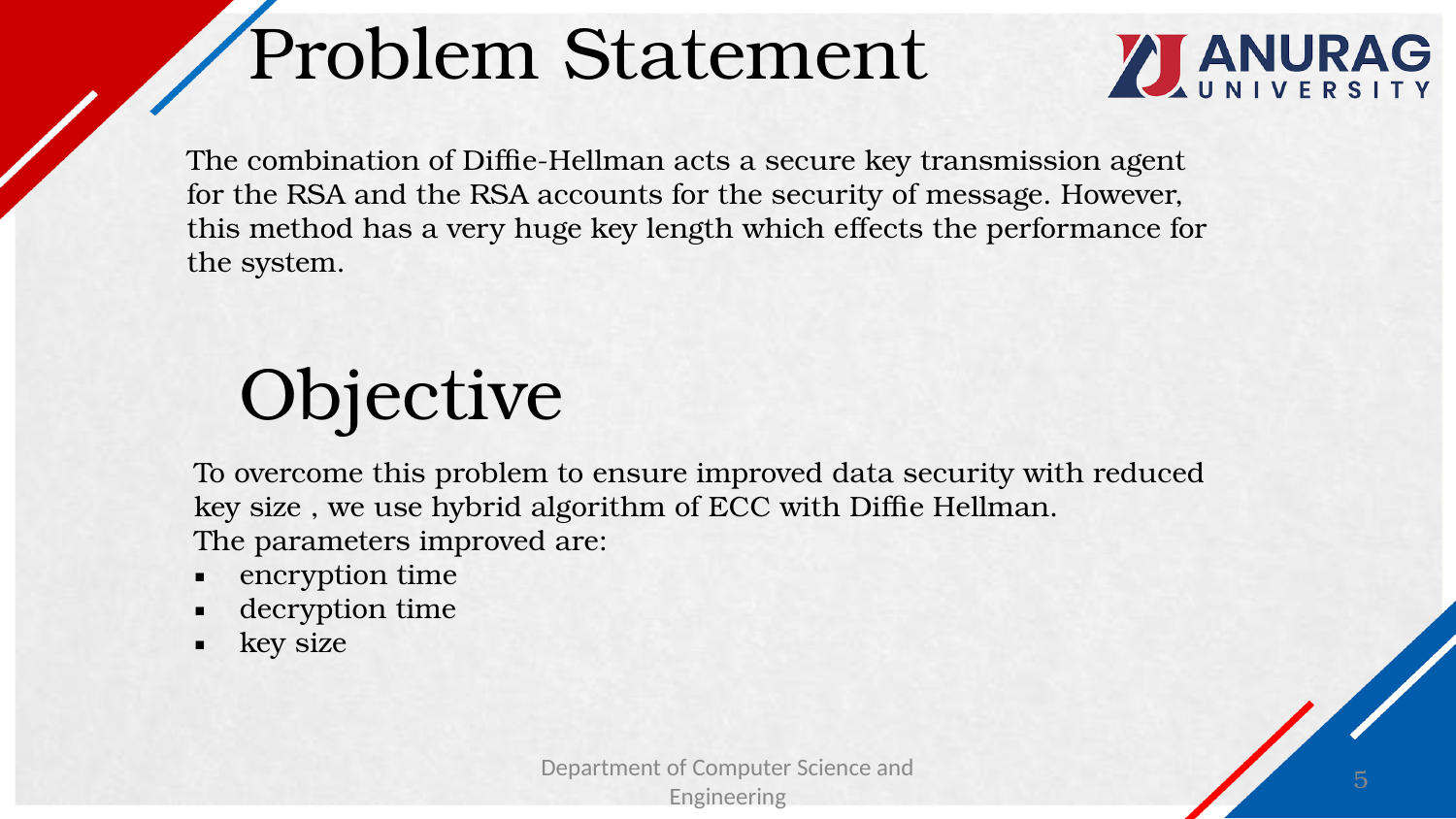

# Problem Statement
The combination of Diffie-Hellman acts a secure key transmission agent for the RSA and the RSA accounts for the security of message. However, this method has a very huge key length which effects the performance for the system.
Objective
To overcome this problem to ensure improved data security with reduced key size , we use hybrid algorithm of ECC with Diffie Hellman.
The parameters improved are:
encryption time
decryption time
key size

Department of Computer Science and Engineering
5